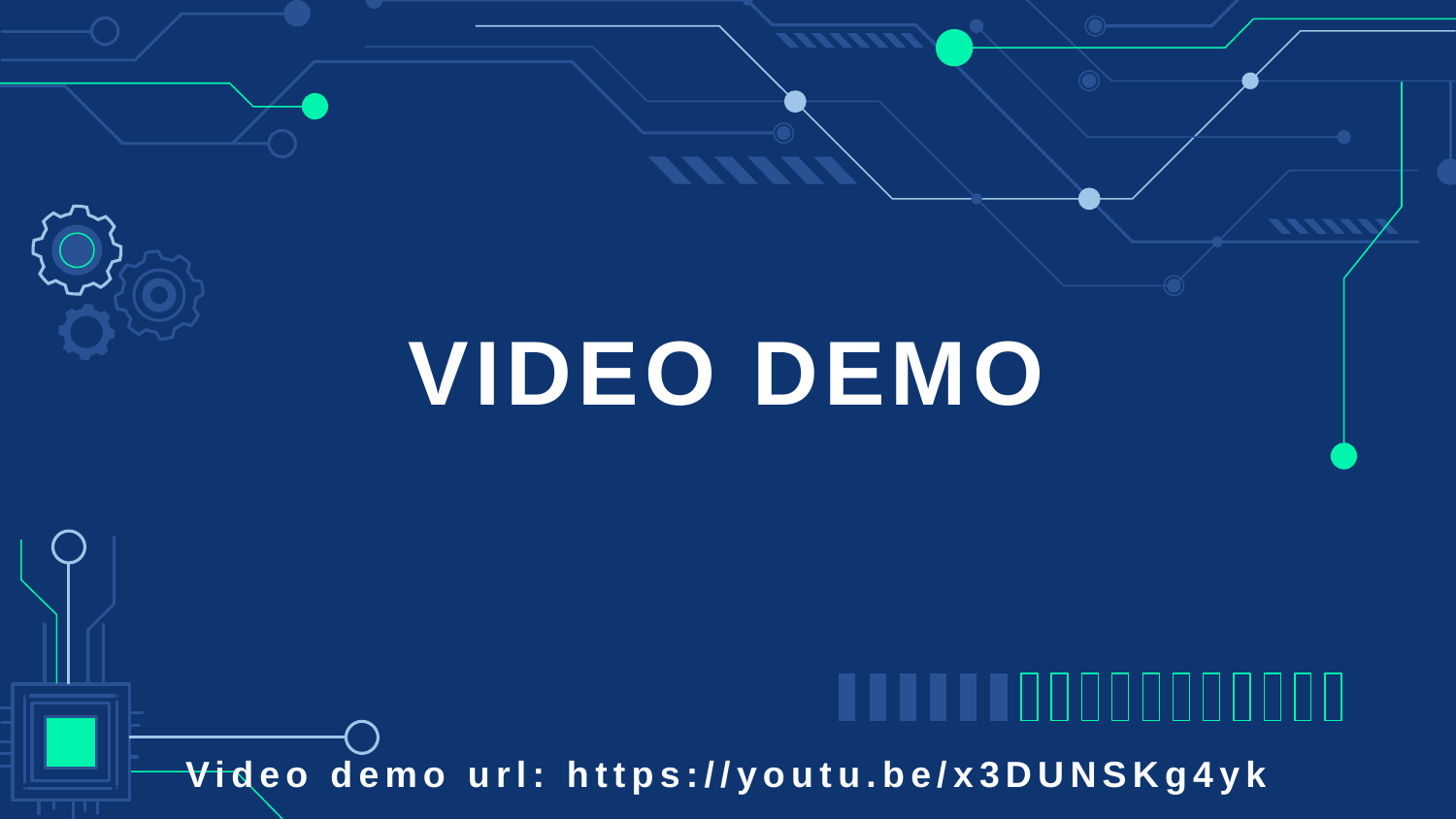

# VIDEO DEMO
Video demo url: https://youtu.be/x3DUNSKg4yk